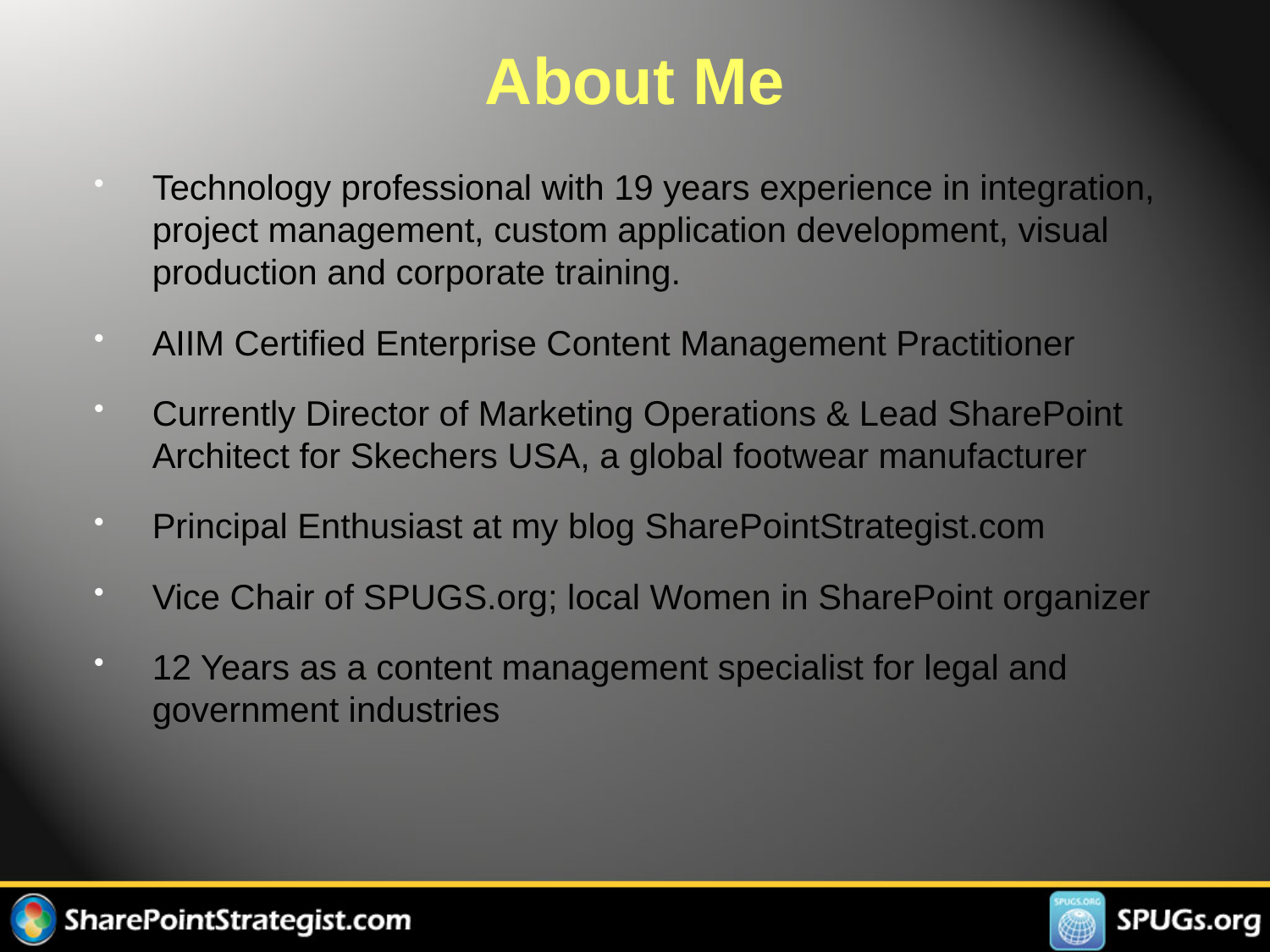

# About Me
Technology professional with 19 years experience in integration, project management, custom application development, visual production and corporate training.
AIIM Certified Enterprise Content Management Practitioner
Currently Director of Marketing Operations & Lead SharePoint Architect for Skechers USA, a global footwear manufacturer
Principal Enthusiast at my blog SharePointStrategist.com
Vice Chair of SPUGS.org; local Women in SharePoint organizer
12 Years as a content management specialist for legal and government industries